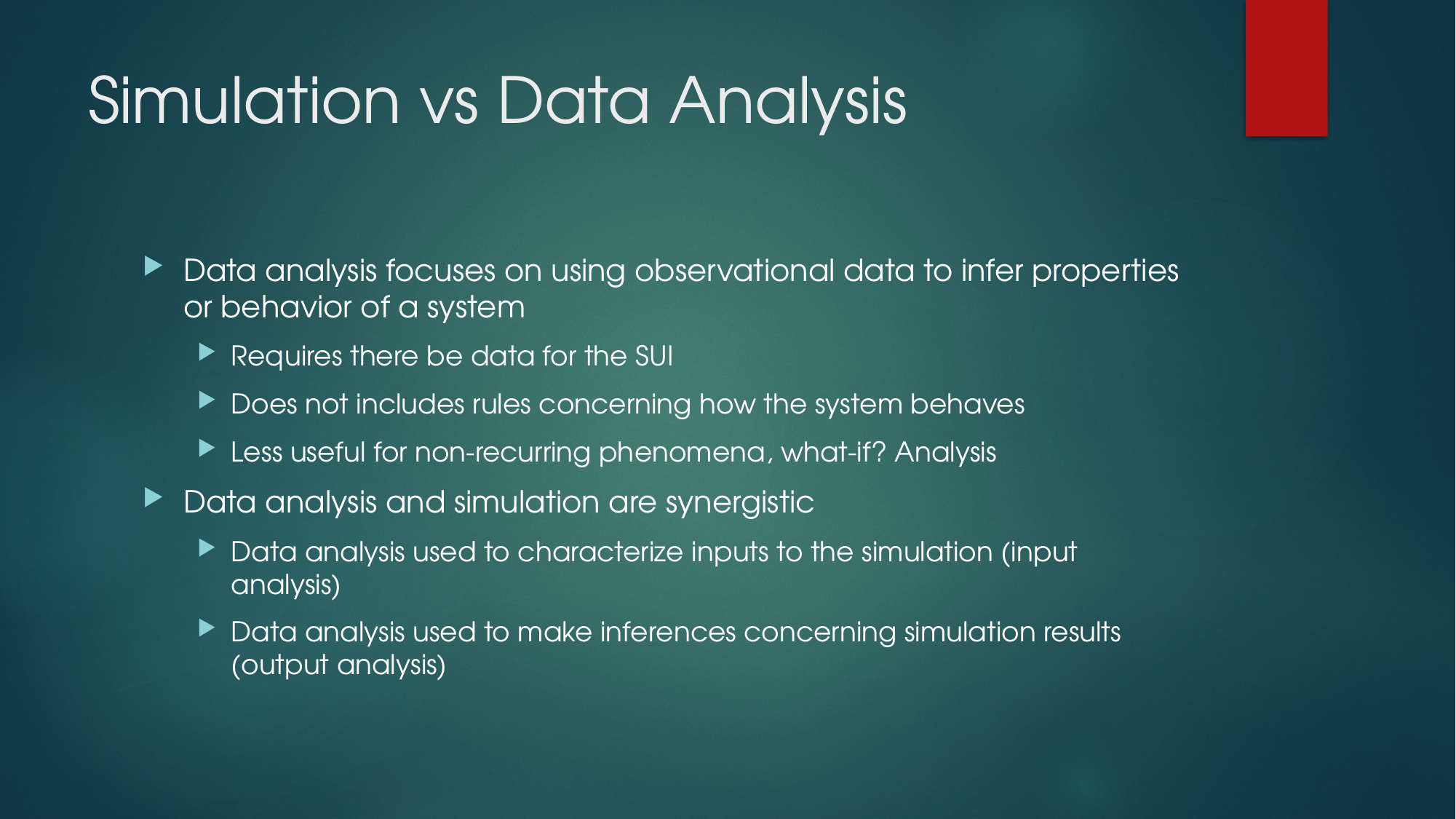

# Simulation vs Data Analysis
Data analysis focuses on using observational data to infer properties or behavior of a system
Requires there be data for the SUI
Does not includes rules concerning how the system behaves
Less useful for non-recurring phenomena, what-if? Analysis
Data analysis and simulation are synergistic
Data analysis used to characterize inputs to the simulation (input analysis)
Data analysis used to make inferences concerning simulation results (output analysis)